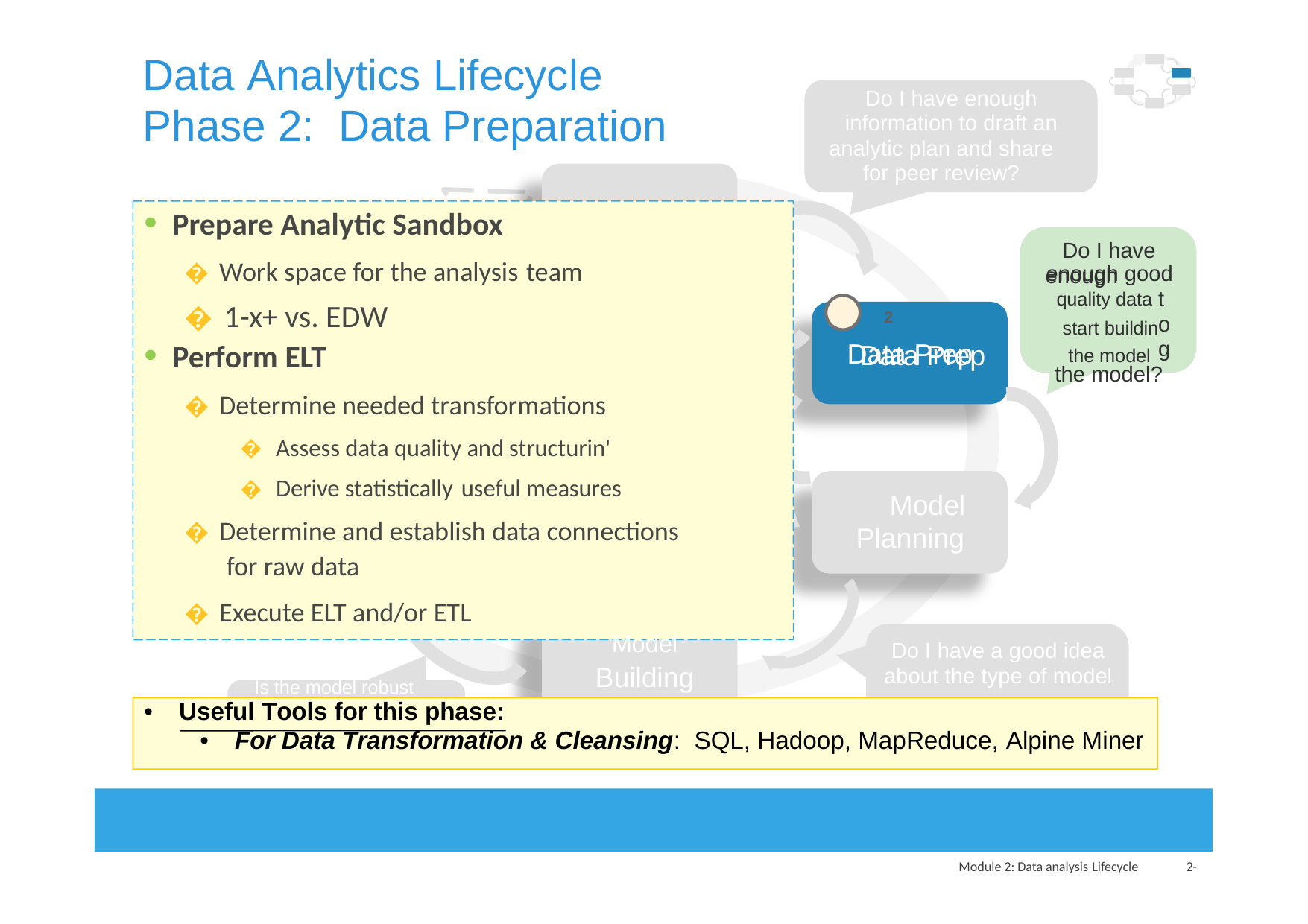

Data Analytics Lifecycle

Do I have enough
information to draft an
analytic plan and share for peer review?

Preparation
Data
Phase
2:

Discovery
Operationalize
Communicate
Results

Do I have enough
quality data
2                                     start buildin
Data Prep          the model
Model
• Prepare Analytic Sandbox
� Work space for the analysis team
� 1-x+ vs. EDW
• Perform ELT
� Determine needed transformations
� Assess data quality and structurin'
� Derive statistically useful measures
� Determine and establish data connections
for raw data
� Execute ELT and/or ETL

enough good
to g
the model?

Data
Prep

Planning

Is the model robust
Model
Building
Do I have a good idea
about the type of model

to try? Can I refine the
enough?  Have we                                                                                  analytic plan?
failed for sure?

•   Useful Tools for this phase:
•   For Data Transformation & Cleansing:  SQL, Hadoop, MapReduce, Alpine Miner

Module 2: Data analysis Lifecycle
2-